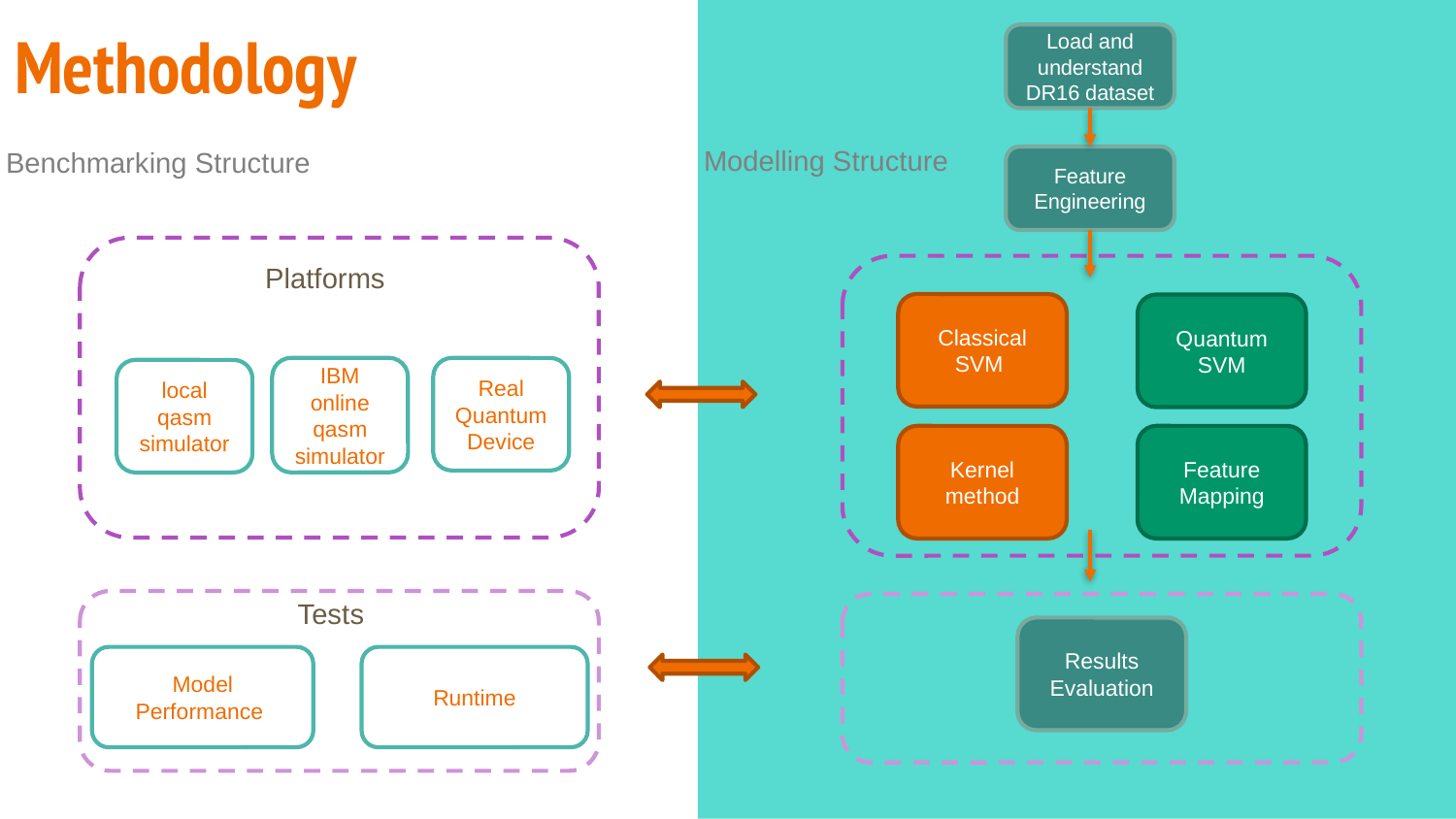

Methodology
Load and understand DR16 dataset
Modelling Structure
Benchmarking Structure
Feature Engineering

Platforms

Classical SVM
Quantum SVM
IBM online qasm simulator
Real Quantum
Device
local qasm simulator

Kernel method
Feature Mapping
Tests

Results
Evaluation
Model Performance
Runtime